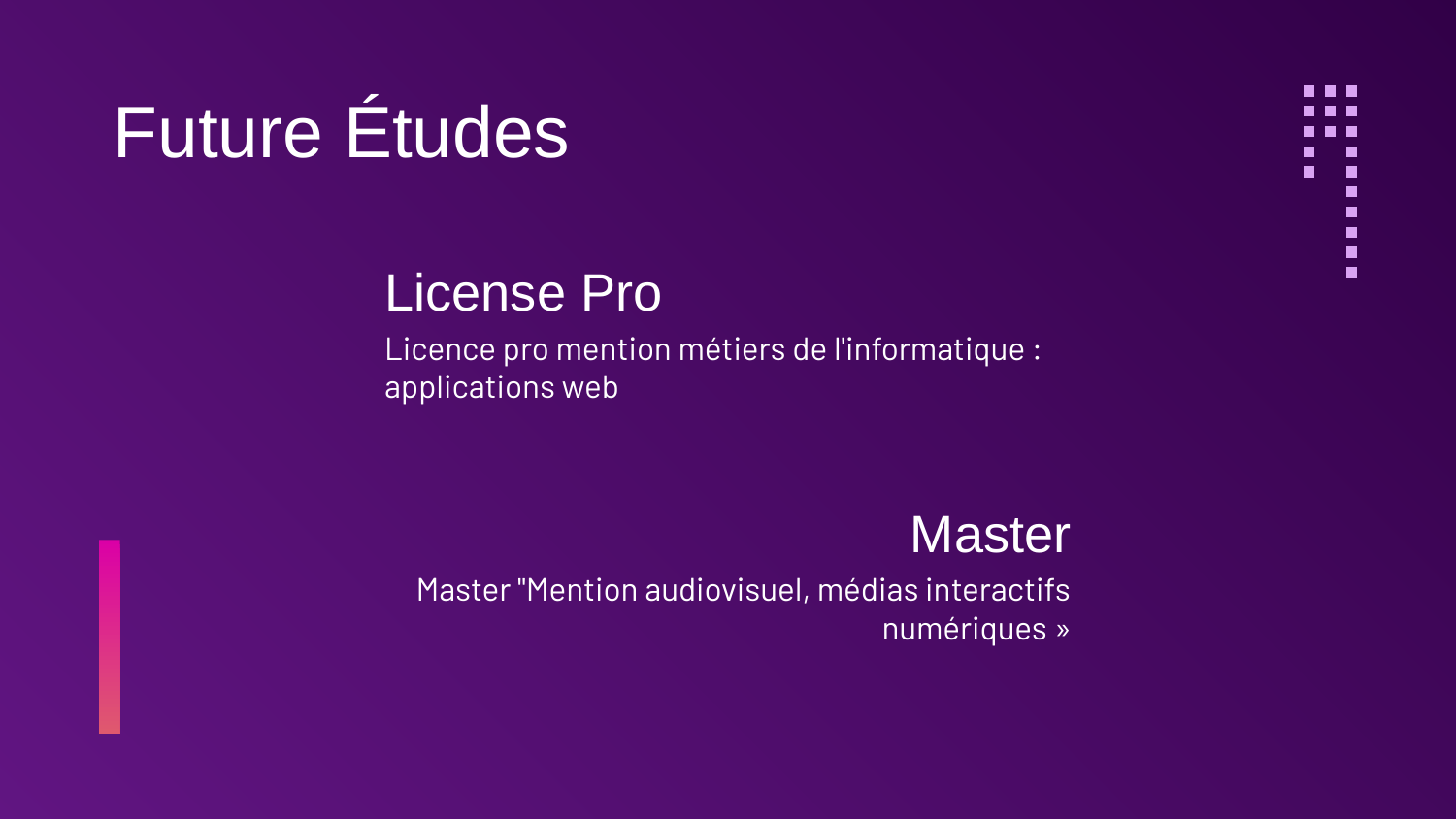

# Future Études

License Pro
Licence pro mention métiers de l'informatique : applications web
Master

Master "Mention audiovisuel, médias interactifs numériques »